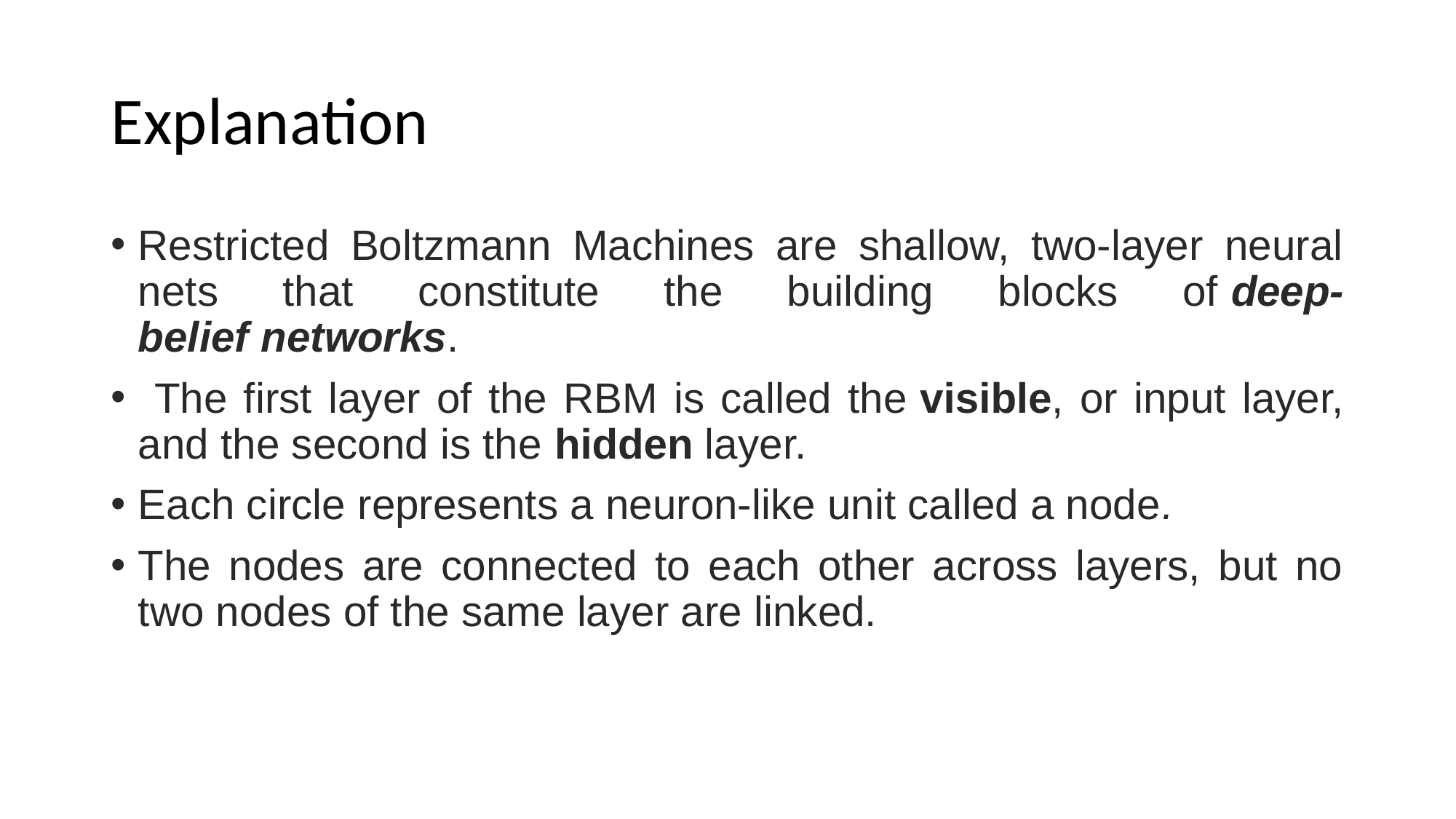

# Explanation
Restricted Boltzmann Machines are shallow, two-layer neural nets that constitute the building blocks of deep-belief networks.
 The first layer of the RBM is called the visible, or input layer, and the second is the hidden layer.
Each circle represents a neuron-like unit called a node.
The nodes are connected to each other across layers, but no two nodes of the same layer are linked.